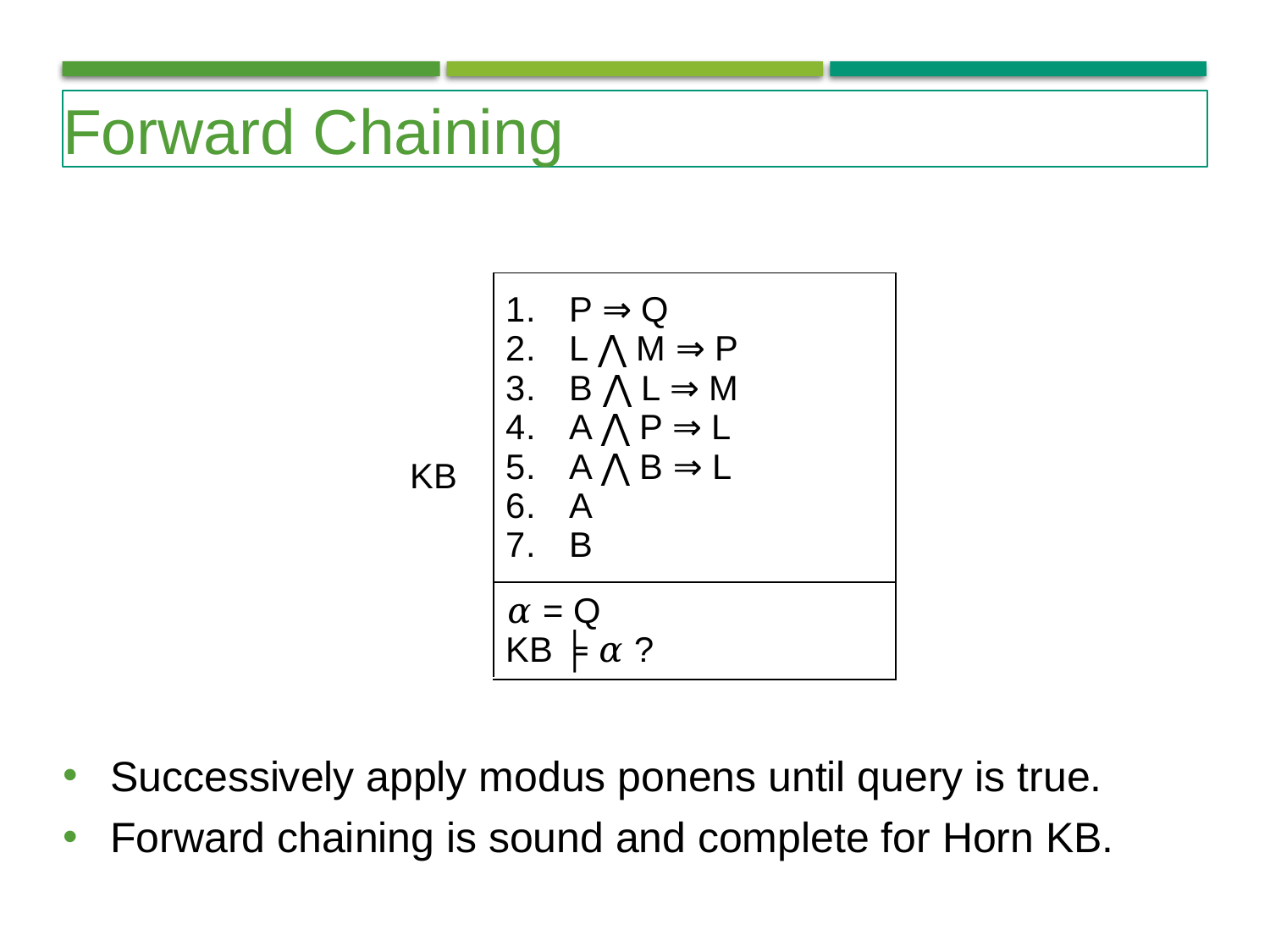

Knoweldge Representation & Reasoning
Forward Chaining
| KB | P ⇒ Q L ⋀ M ⇒ P B ⋀ L ⇒ M A ⋀ P ⇒ L A ⋀ B ⇒ L A B |
| --- | --- |
|  | 𝛼 = Q KB ╞ 𝛼 ? |
Successively apply modus ponens until query is true.
Forward chaining is sound and complete for Horn KB.